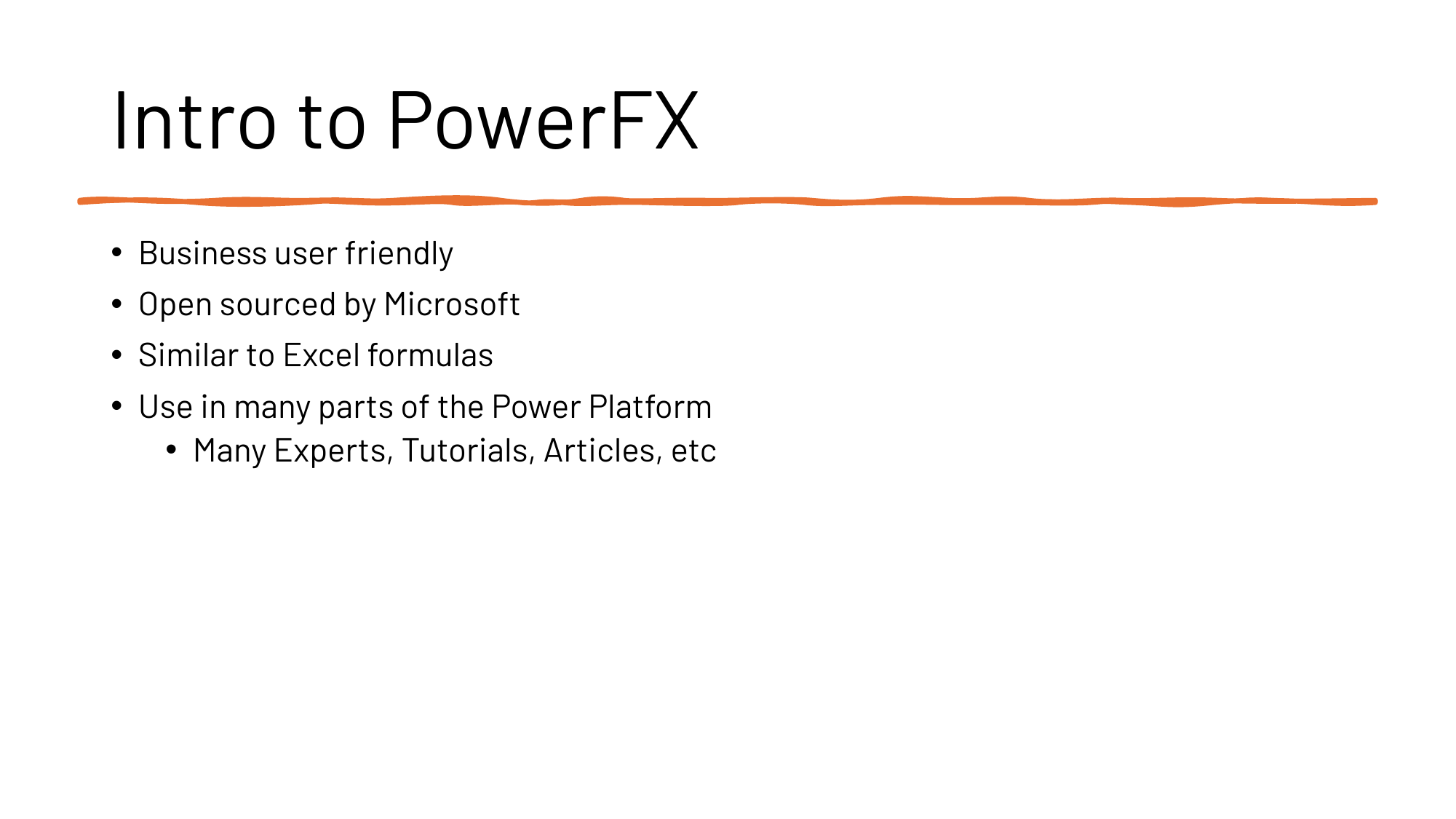

# Intro to PowerFX

Business user friendly
Open sourced by Microsoft
Similar to Excel formulas
Use in many parts of the Power Platform
Many Experts, Tutorials, Articles, etc